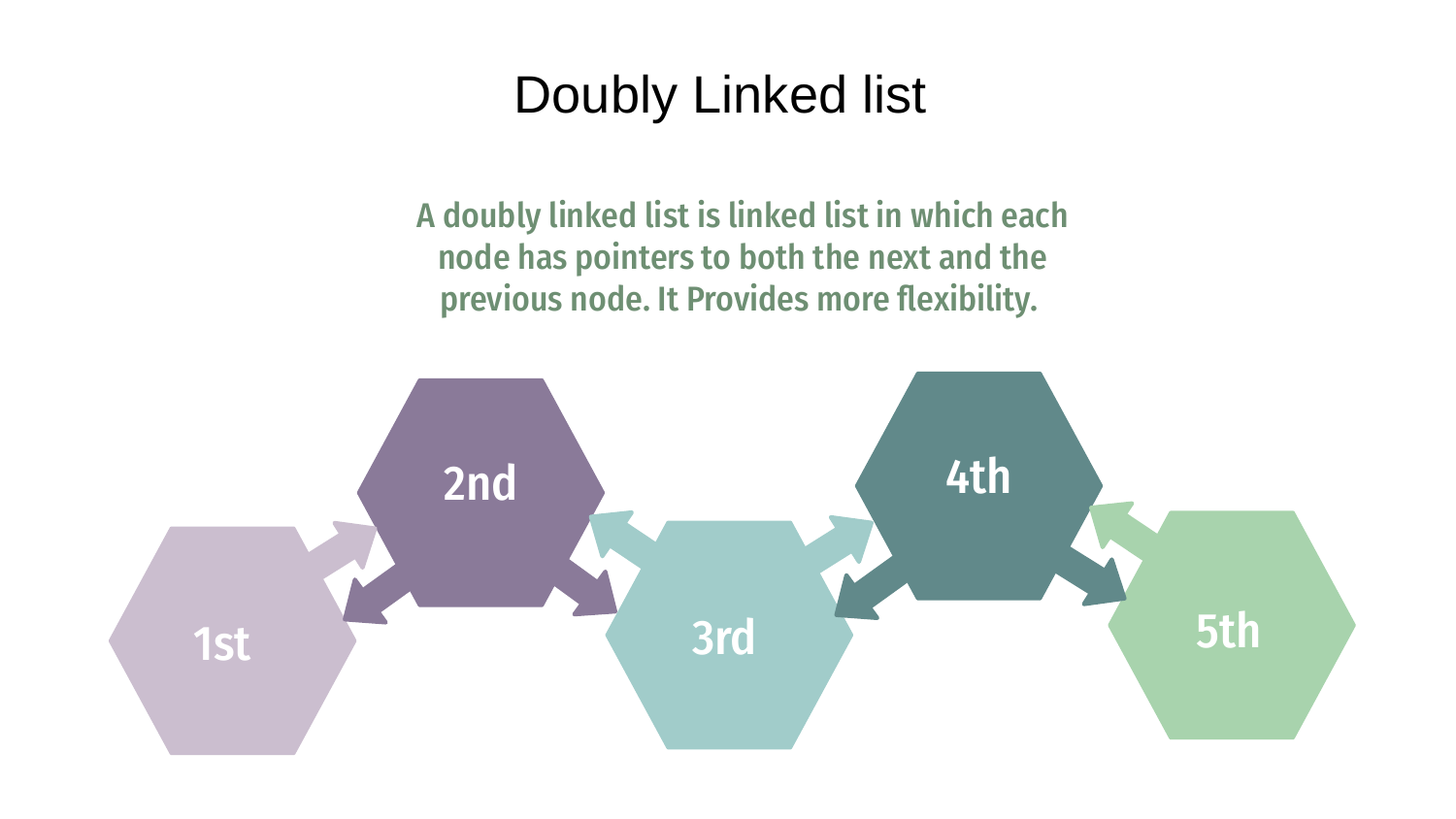

# Doubly Linked list

A doubly linked list is linked list in which each node has pointers to both the next and the previous node. It Provides more flexibility.

4th
2nd

5th
3rd
1st